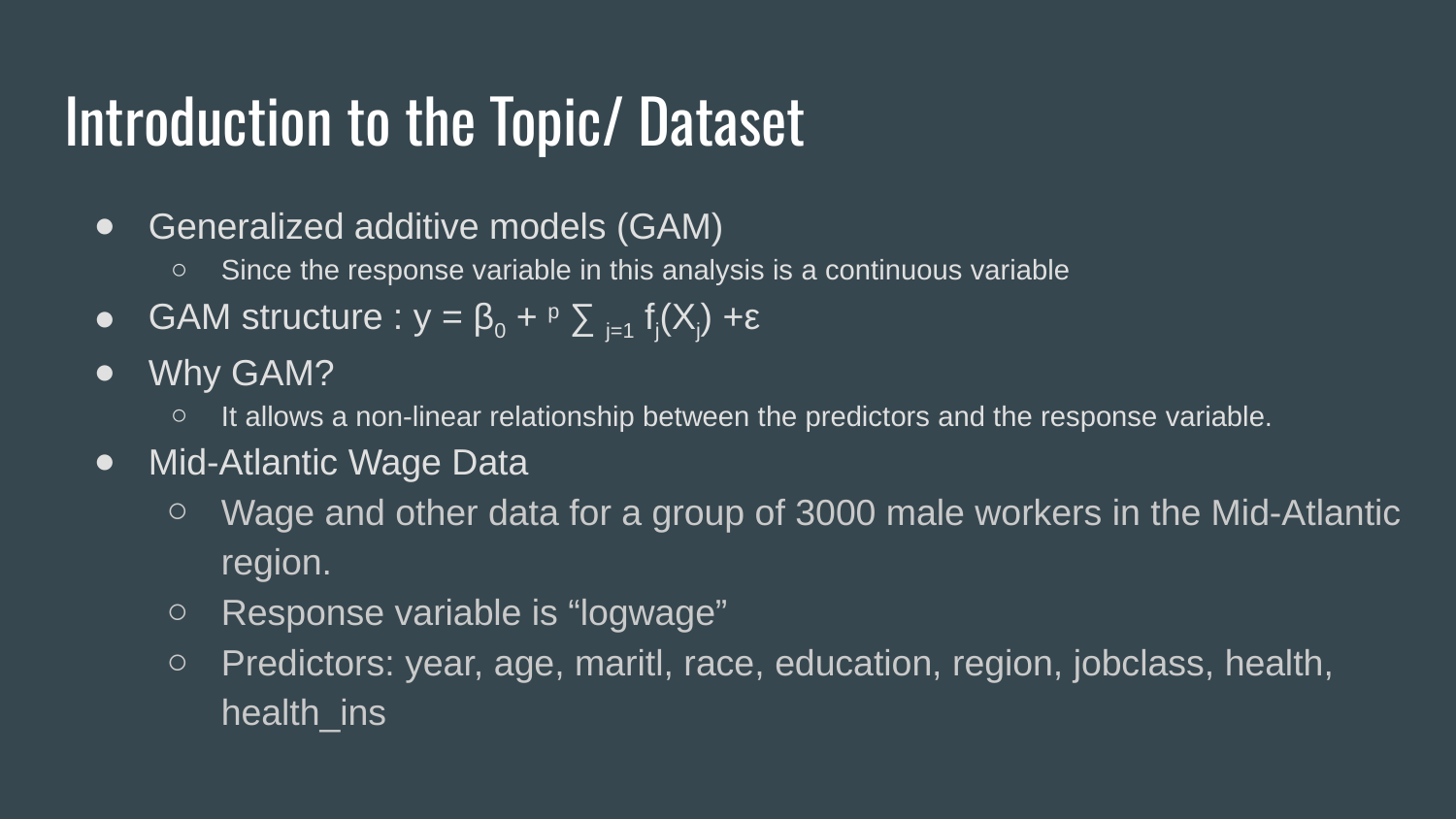

# Introduction to the Topic/ Dataset
Generalized additive models (GAM)
Since the response variable in this analysis is a continuous variable
GAM structure : y = β0 + p ∑ j=1 fj(Xj) +ε
Why GAM?
It allows a non-linear relationship between the predictors and the response variable.
Mid-Atlantic Wage Data
Wage and other data for a group of 3000 male workers in the Mid-Atlantic region.
Response variable is “logwage”
Predictors: year, age, maritl, race, education, region, jobclass, health, health_ins

Mid-Atlantic Wage Data
Wage and other data for a group of 3000 male workers in the Mid-Atlantic region.
Response variable is “logwage” and the other 10 variables: